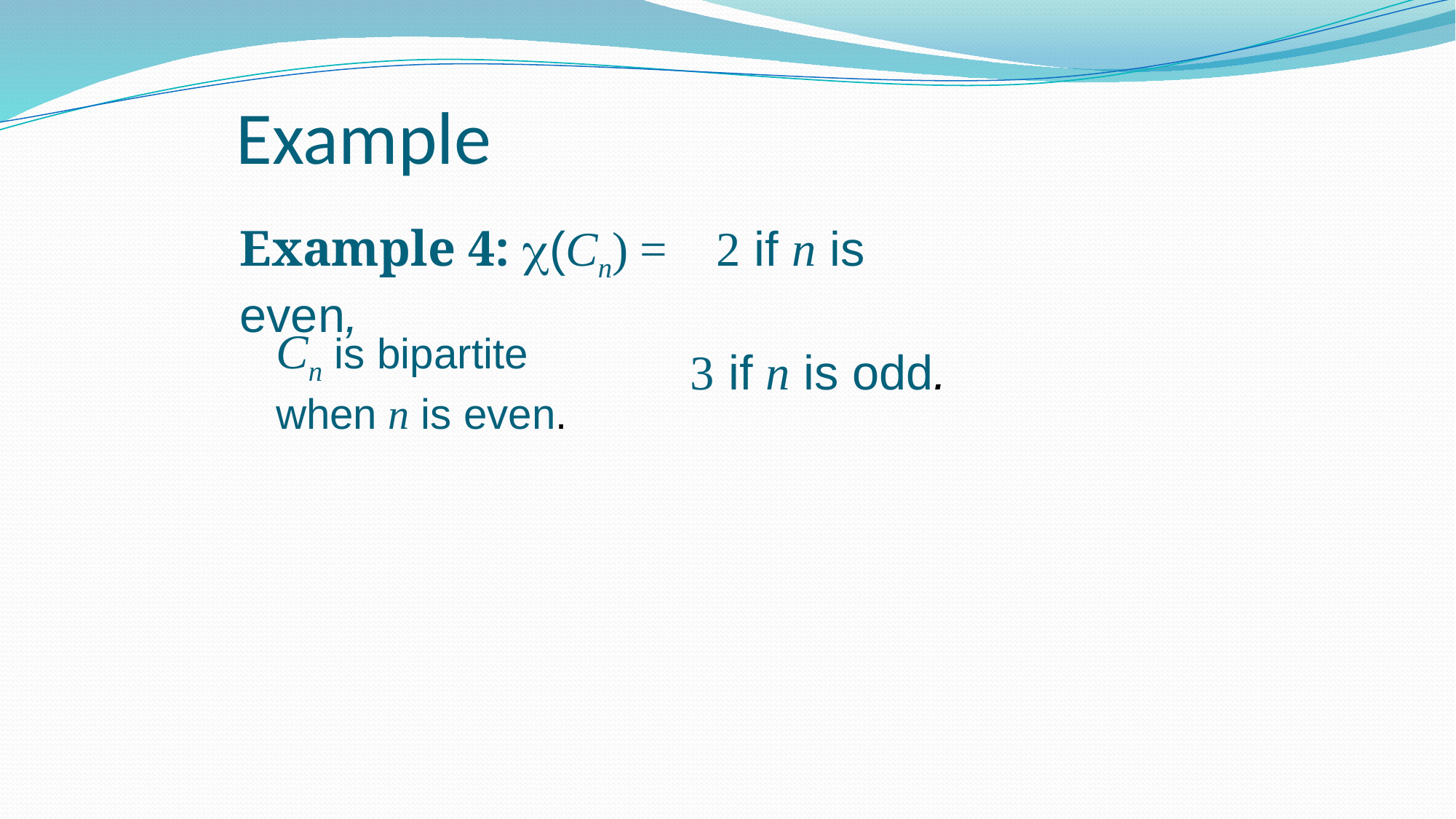

# Example
Example 4: χ(Cn) =    2 if n is even,
                                     3 if n is odd.
Cn is bipartite
when n is even.